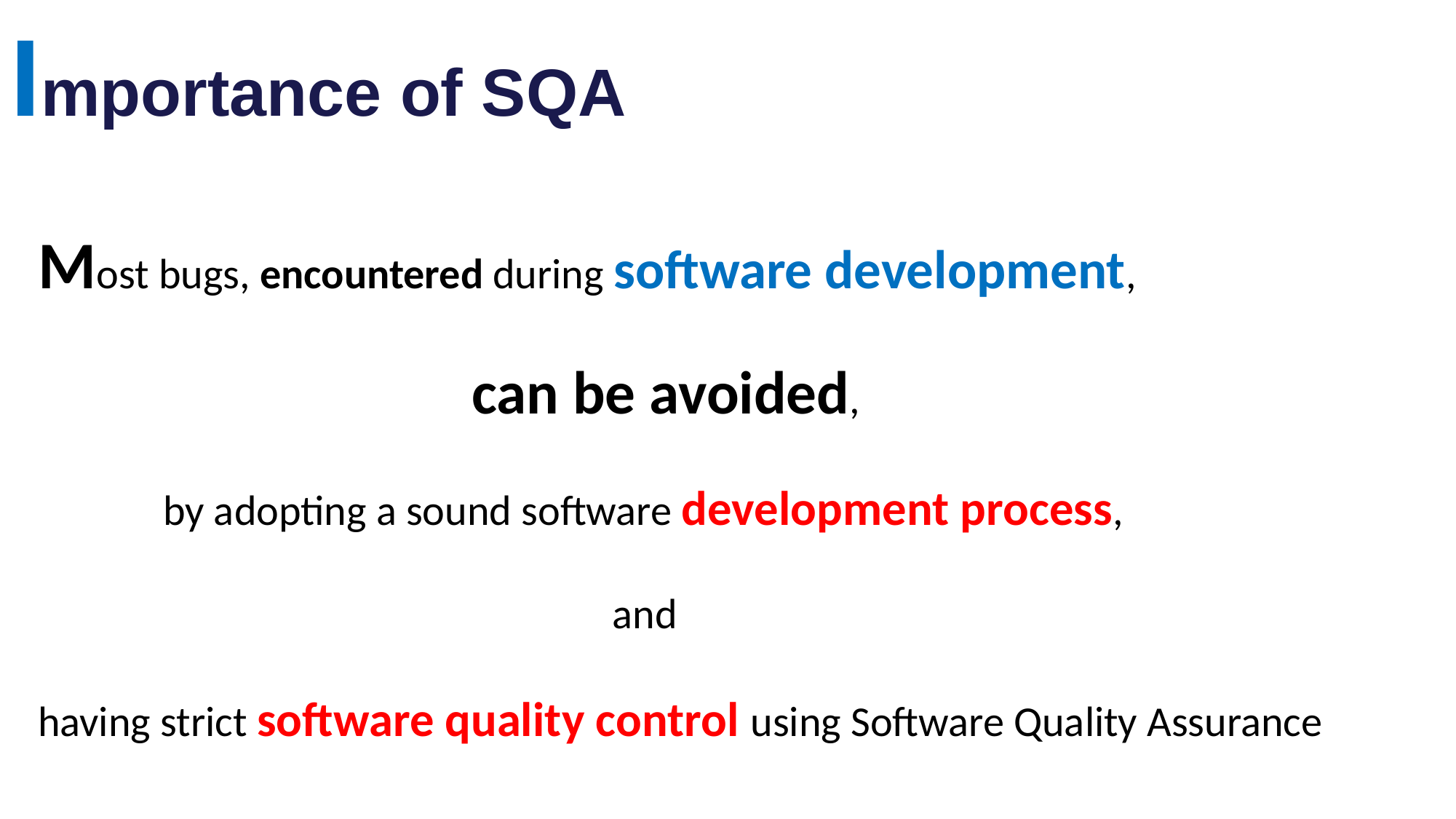

Importance of SQA

Most bugs, encountered during software development,

                                             can be avoided,

             by adopting a sound software development process,

					   and

having strict software quality control using Software Quality Assurance